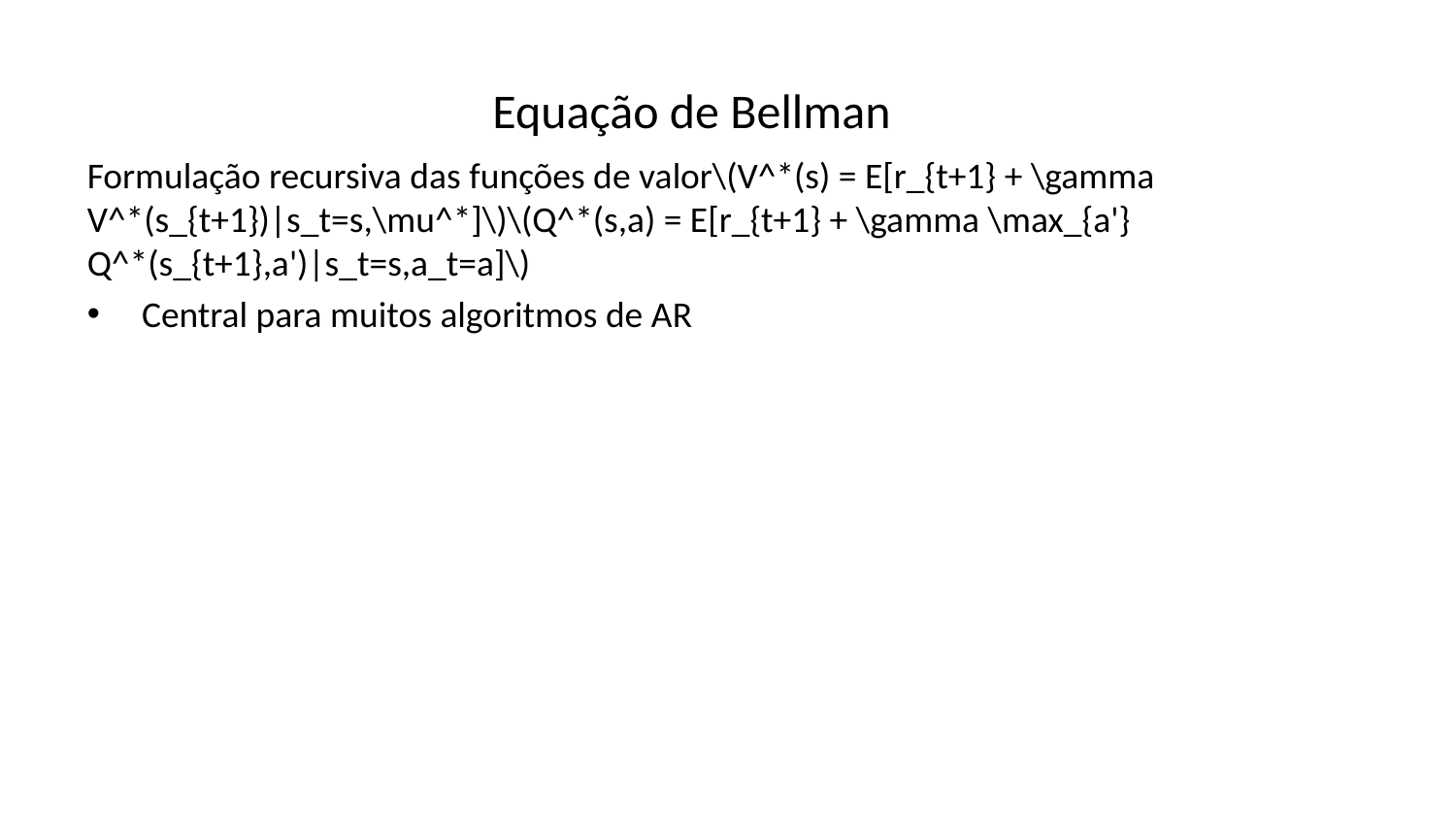

Equação de Bellman
Formulação recursiva das funções de valor\(V^*(s) = E[r_{t+1} + \gamma V^*(s_{t+1})|s_t=s,\mu^*]\)\(Q^*(s,a) = E[r_{t+1} + \gamma \max_{a'} Q^*(s_{t+1},a')|s_t=s,a_t=a]\)
Central para muitos algoritmos de AR